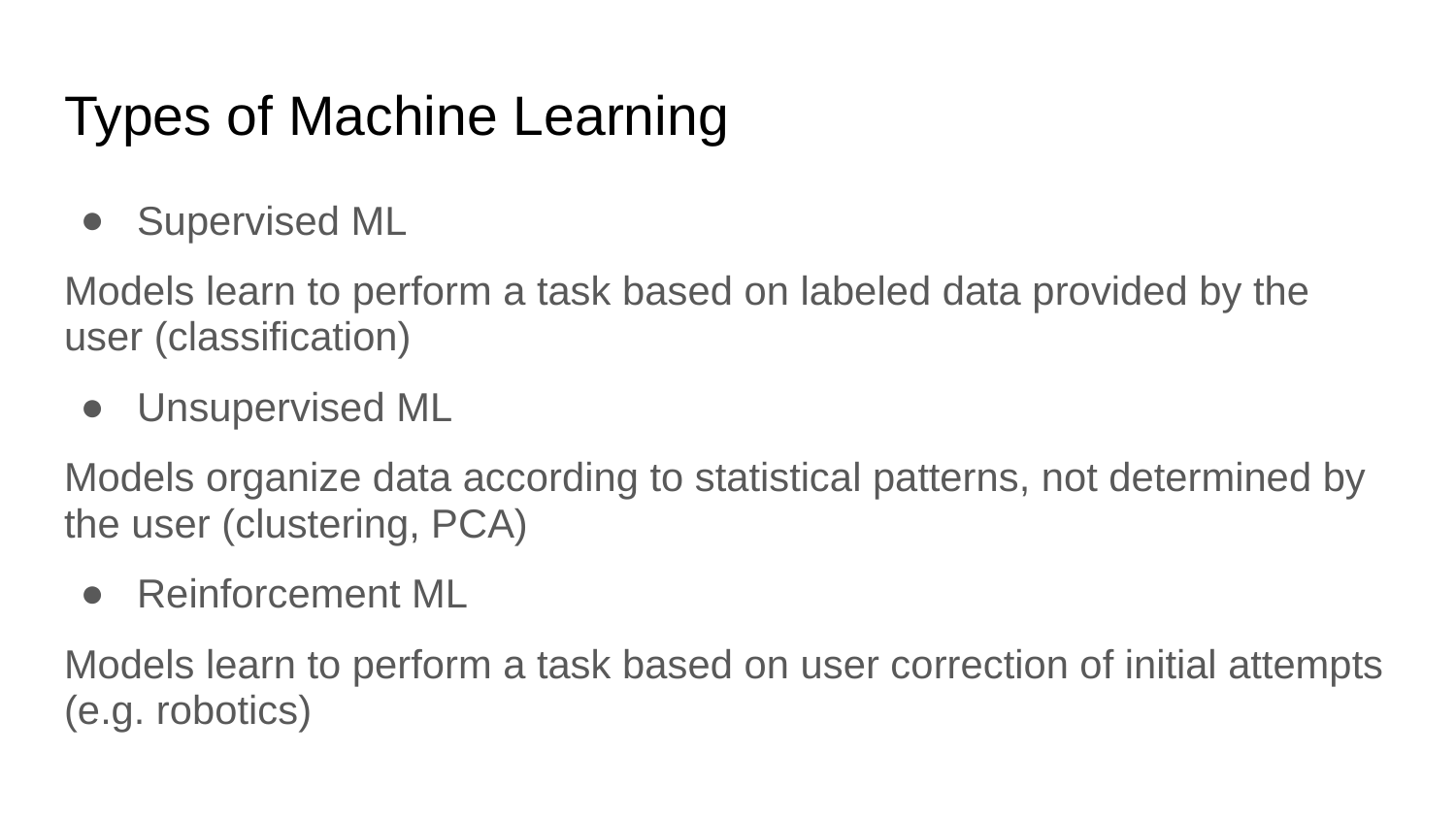

# Types of Machine Learning
Supervised ML
Models learn to perform a task based on labeled data provided by the user (classification)
Unsupervised ML
Models organize data according to statistical patterns, not determined by the user (clustering, PCA)
Reinforcement ML
Models learn to perform a task based on user correction of initial attempts (e.g. robotics)